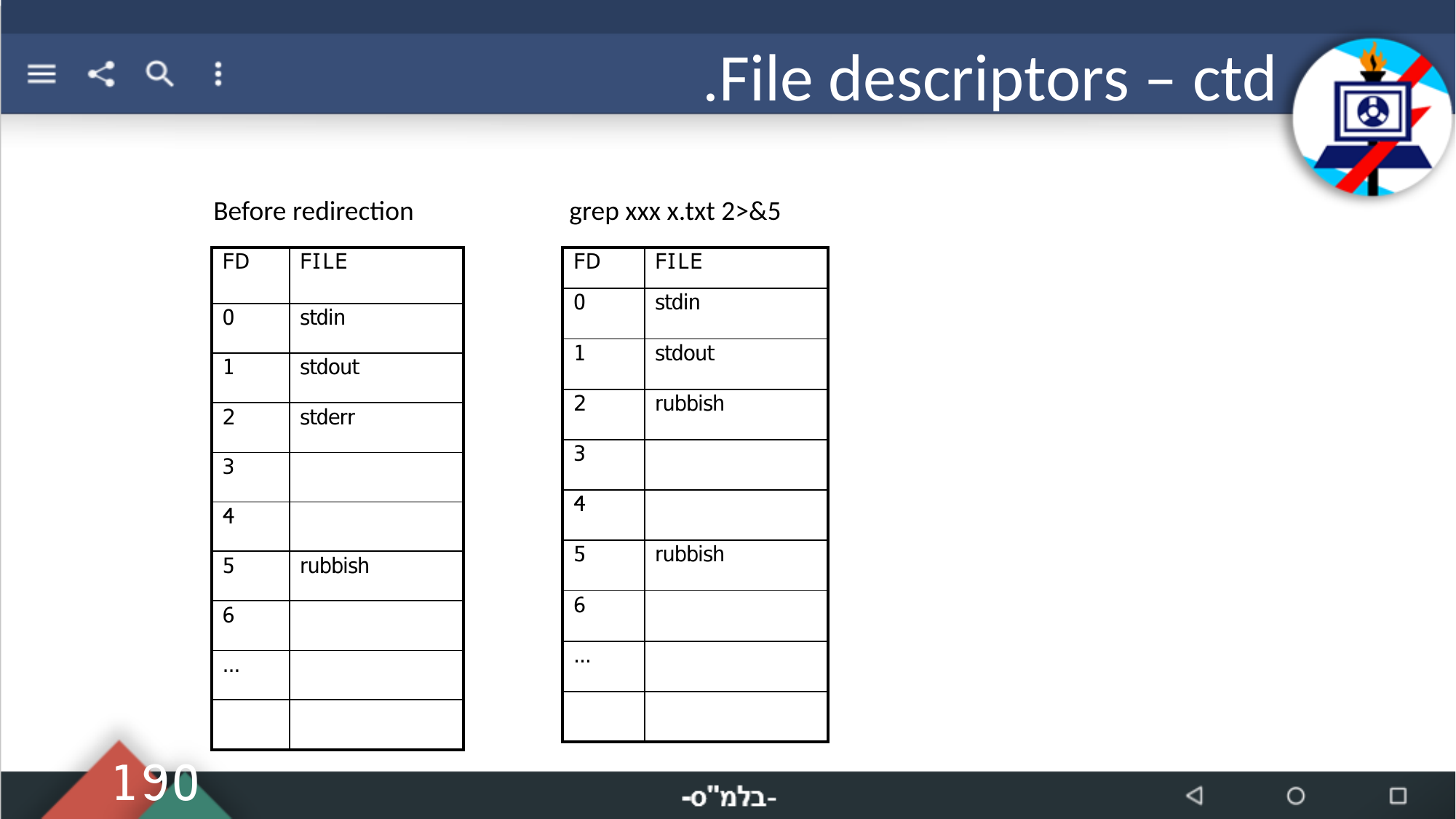

# File descriptors – ctd.
Before redirection
grep xxx x.txt 2>&5
| FD | FILE |
| --- | --- |
| 0 | stdin |
| 1 | stdout |
| 2 | rubbish |
| 3 |  |
| 4 |  |
| 5 | rubbish |
| 6 |  |
| … |  |
|  |  |
| FD | FILE |
| --- | --- |
| 0 | stdin |
| 1 | stdout |
| 2 | stderr |
| 3 |  |
| 4 |  |
| 5 | rubbish |
| 6 |  |
| … |  |
|  |  |
190